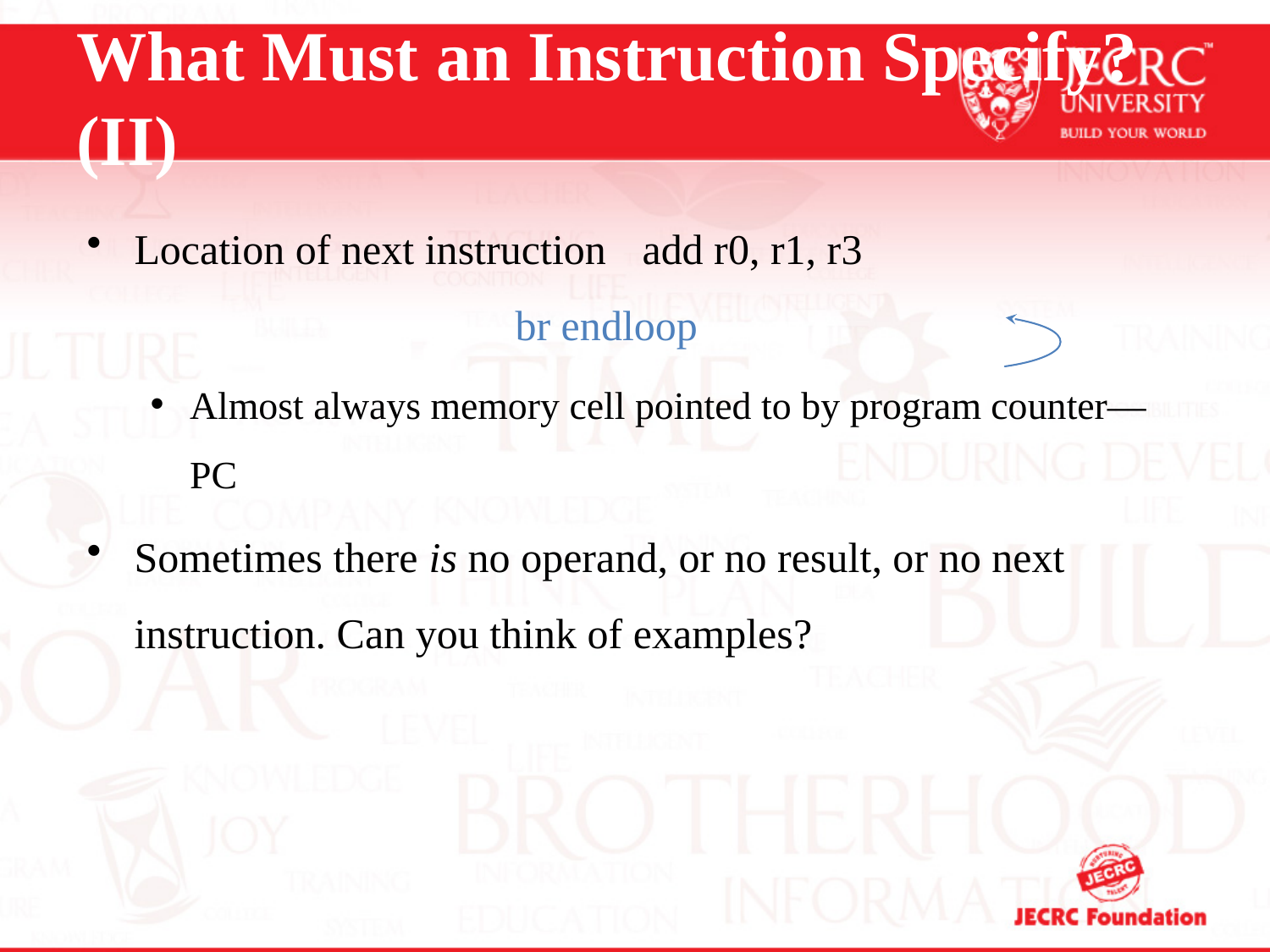

# What Must an Instruction Specify?(II)
Location of next instruction	add r0, r1, r3  						br endloop
Almost always memory cell pointed to by program counter—PC
Sometimes there is no operand, or no result, or no next instruction. Can you think of examples?